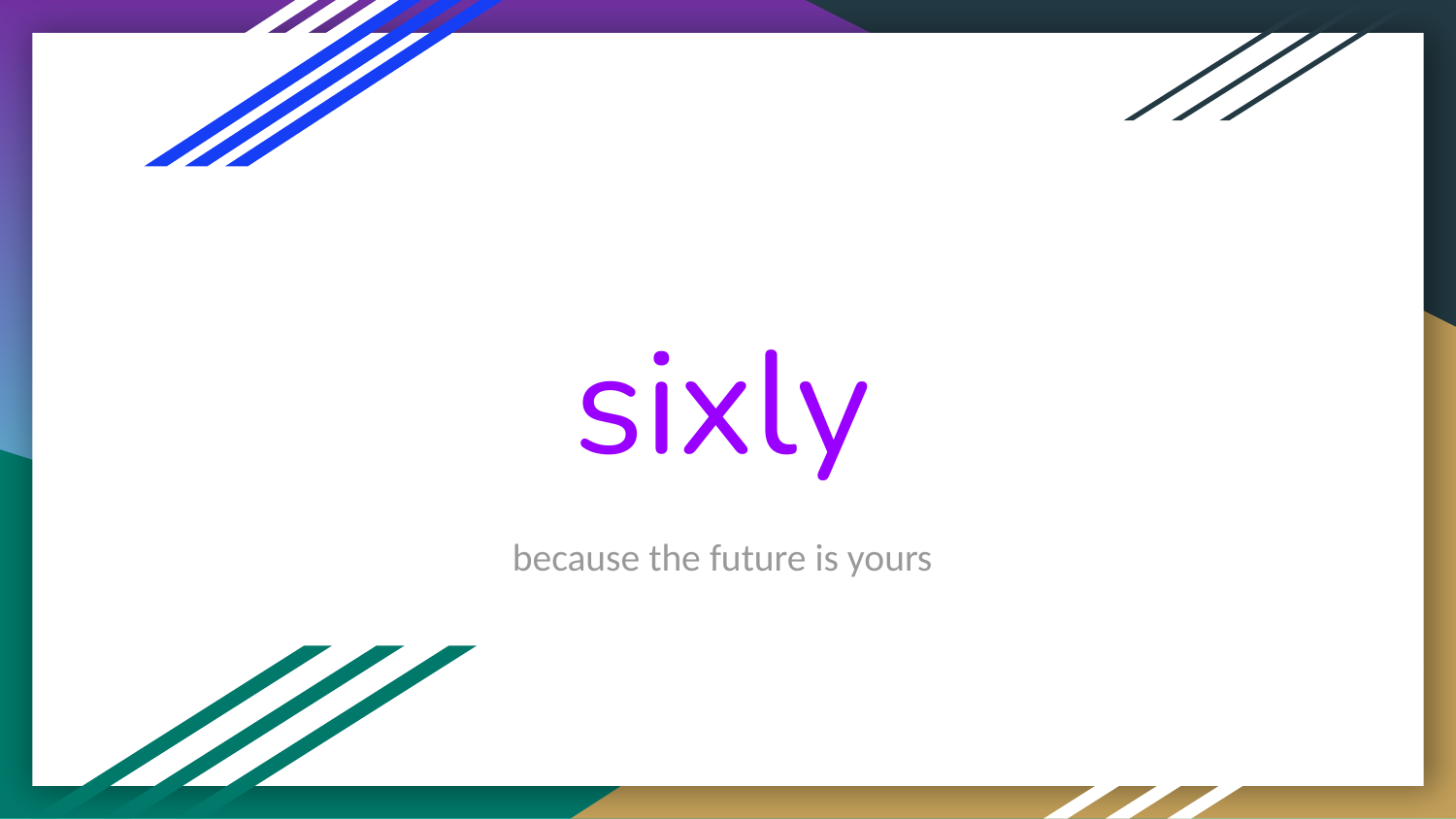

# sixly
because the future is yours